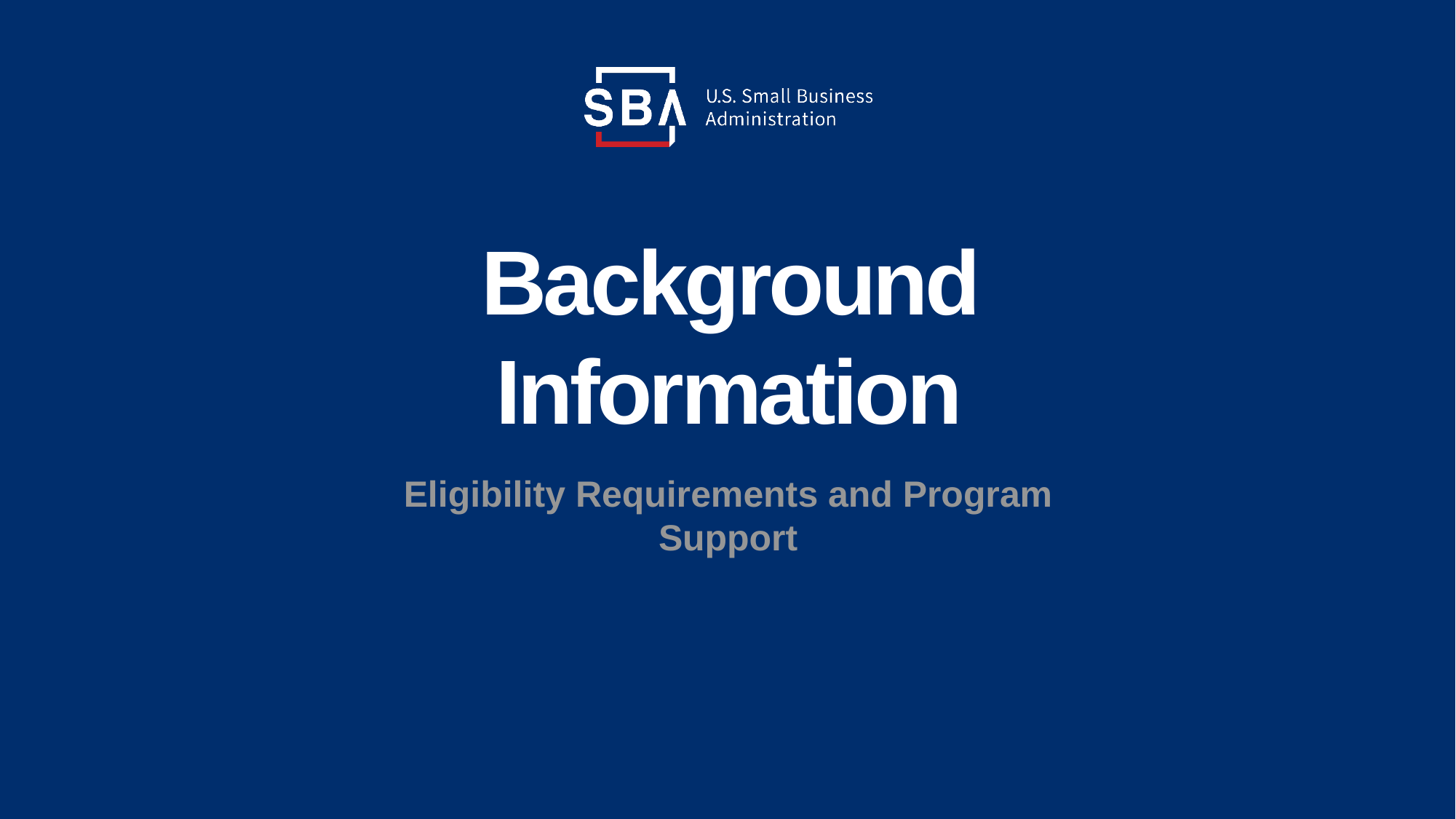

# Background Information
Eligibility Requirements and Program Support